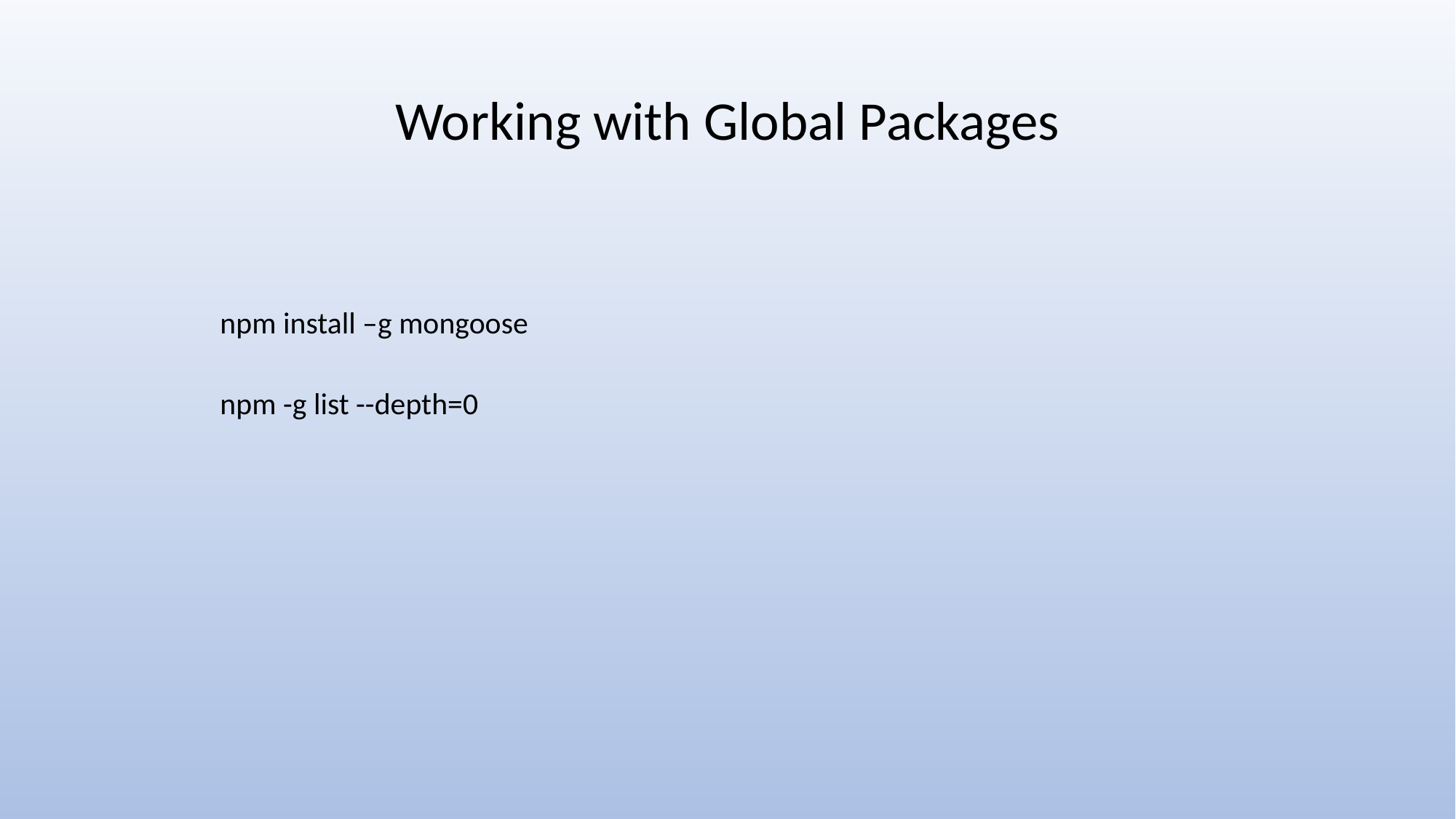

# Working with Global Packages

npm install –g mongoose

npm -g list --depth=0